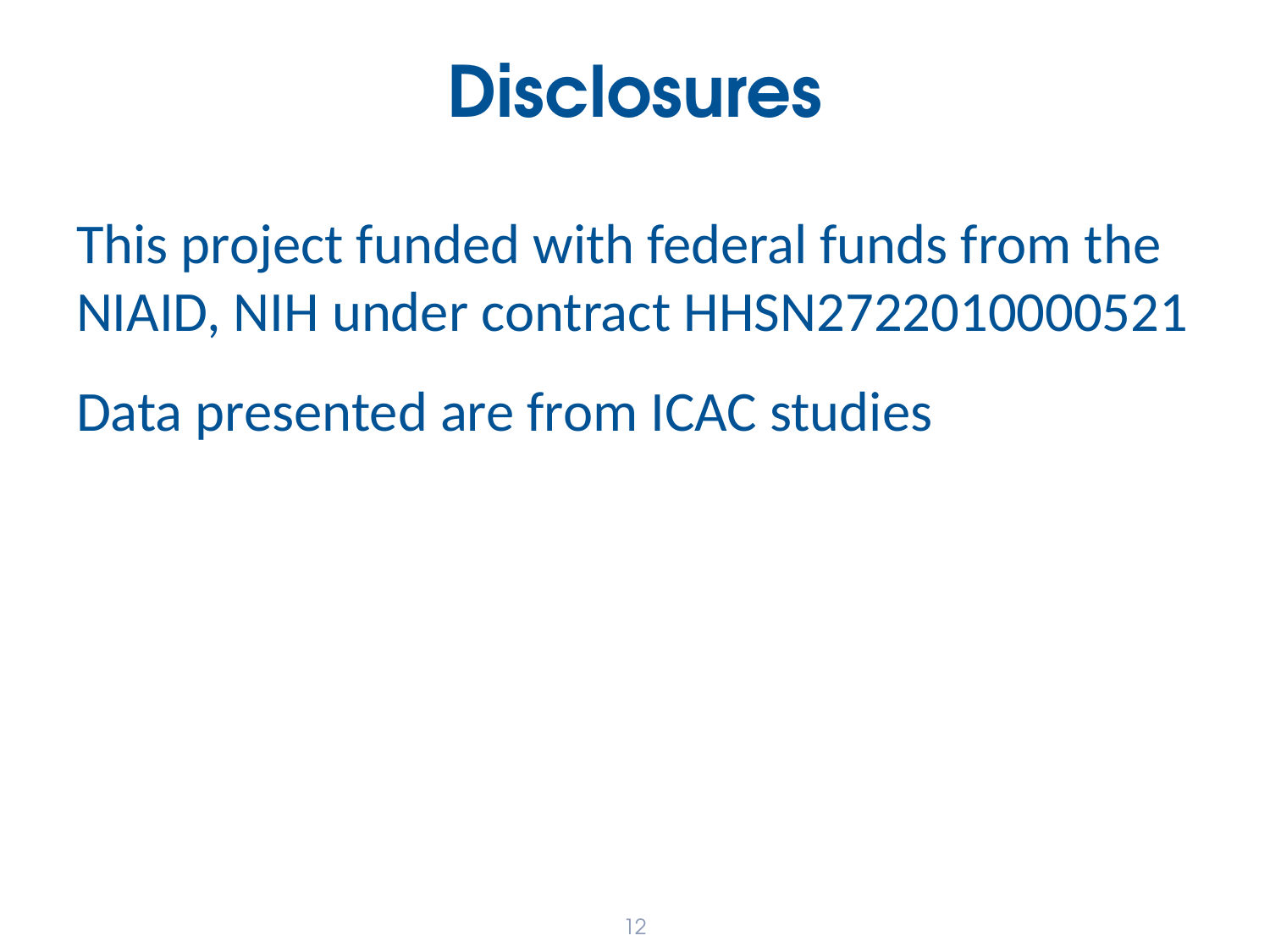

# Disclosures
This project funded with federal funds from the NIAID, NIH under contract HHSN2722010000521
Data presented are from ICAC studies
12